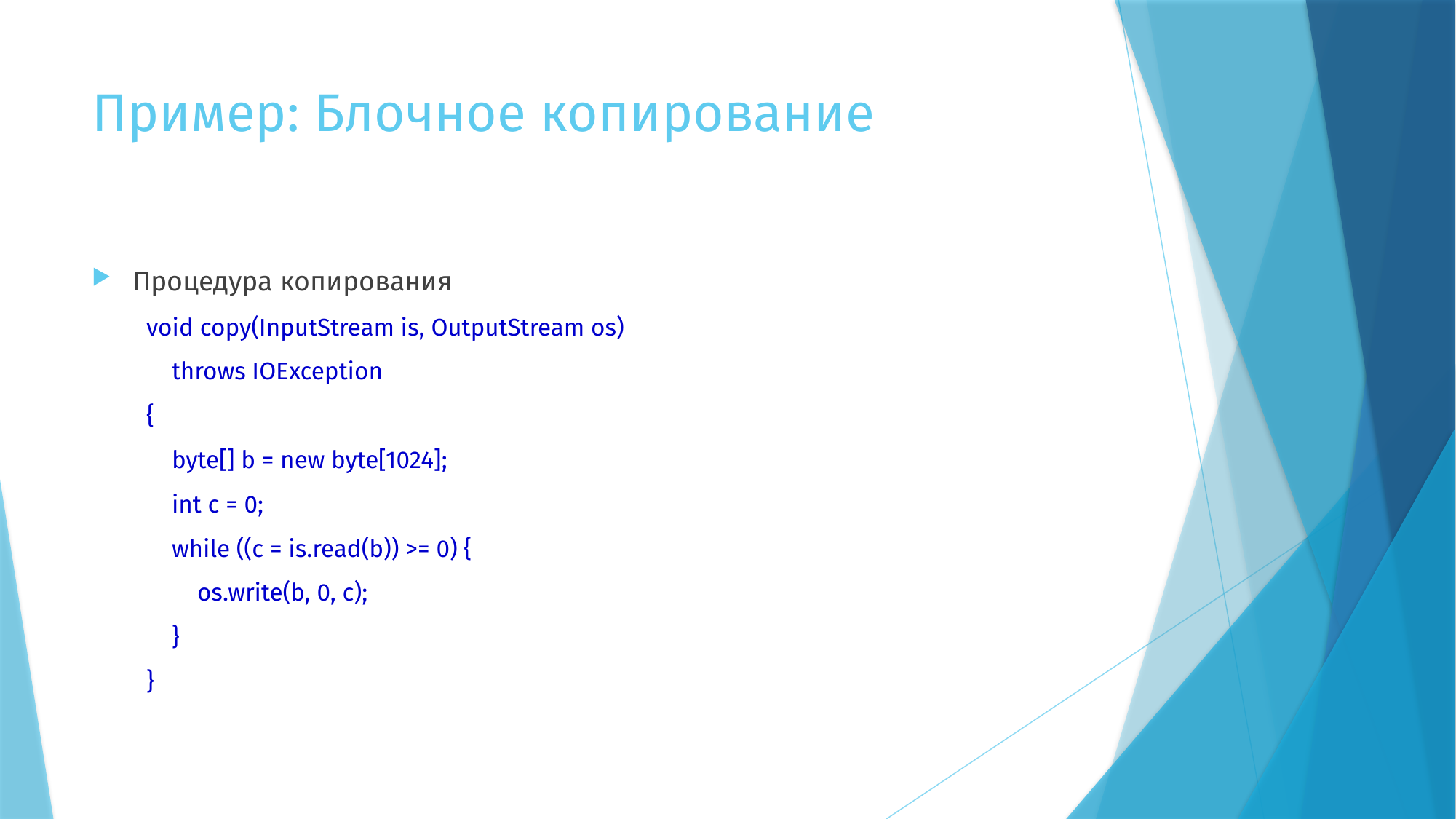

# Пример: Блочное копирование
Процедура копирования
void copy(InputStream is, OutputStream os)
    throws IOException
{
    byte[] b = new byte[1024];
    int c = 0;
    while ((c = is.read(b)) >= 0) {
        os.write(b, 0, c);
    }
}